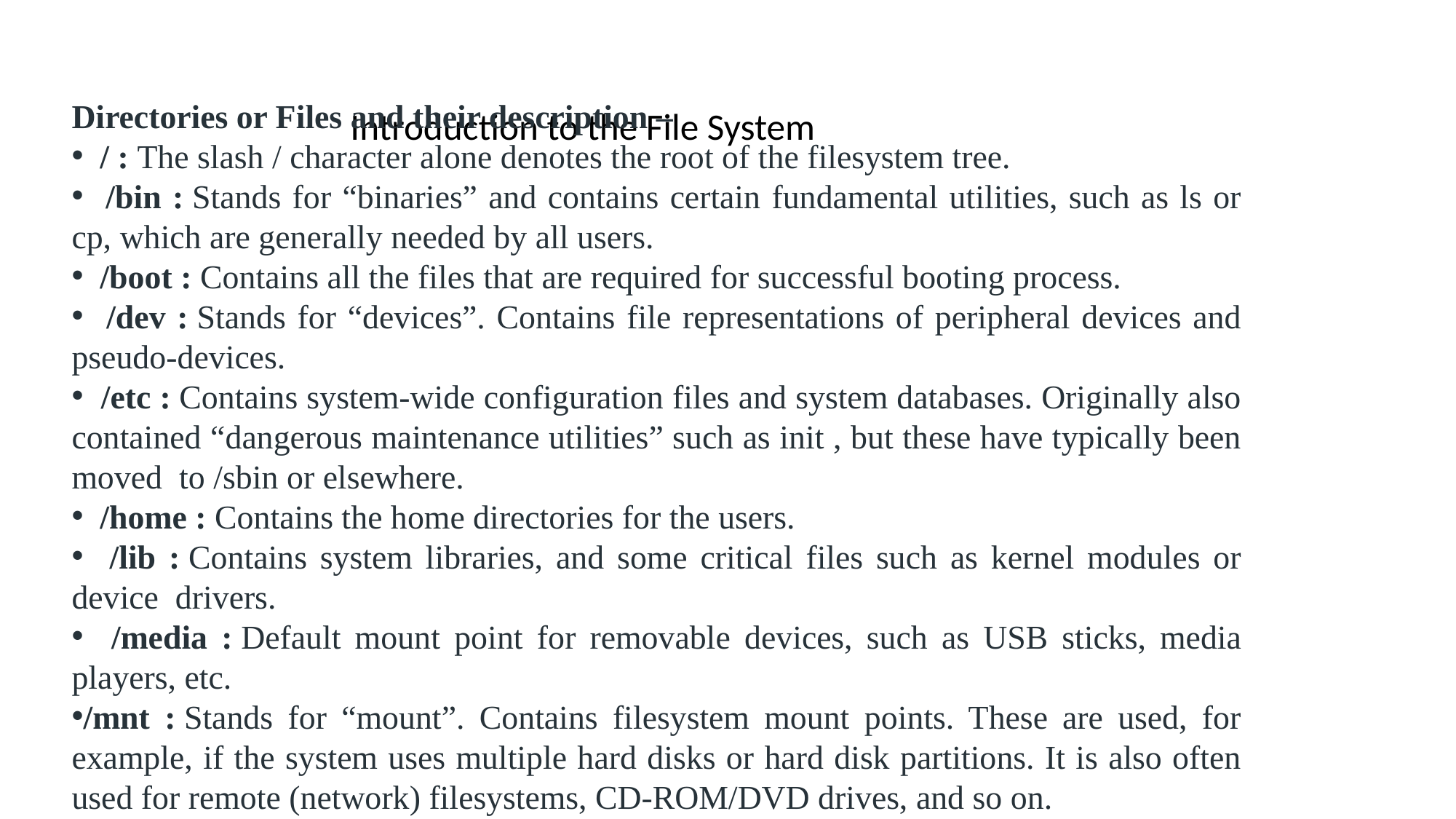

# Introduction to the File System
Directories or Files and their description –
  / : The slash / character alone denotes the root of the filesystem tree.
  /bin : Stands for “binaries” and contains certain fundamental utilities, such as ls or cp, which are generally needed by all users.
  /boot : Contains all the files that are required for successful booting process.
  /dev : Stands for “devices”. Contains file representations of peripheral devices and pseudo-devices.
  /etc : Contains system-wide configuration files and system databases. Originally also contained “dangerous maintenance utilities” such as init , but these have typically been moved  to /sbin or elsewhere.
  /home : Contains the home directories for the users.
  /lib : Contains system libraries, and some critical files such as kernel modules or device  drivers.
  /media : Default mount point for removable devices, such as USB sticks, media players, etc.
/mnt : Stands for “mount”. Contains filesystem mount points. These are used, for example, if the system uses multiple hard disks or hard disk partitions. It is also often used for remote (network) filesystems, CD-ROM/DVD drives, and so on.
/proc : proc fs virtual filesystem showing information about processes as files.